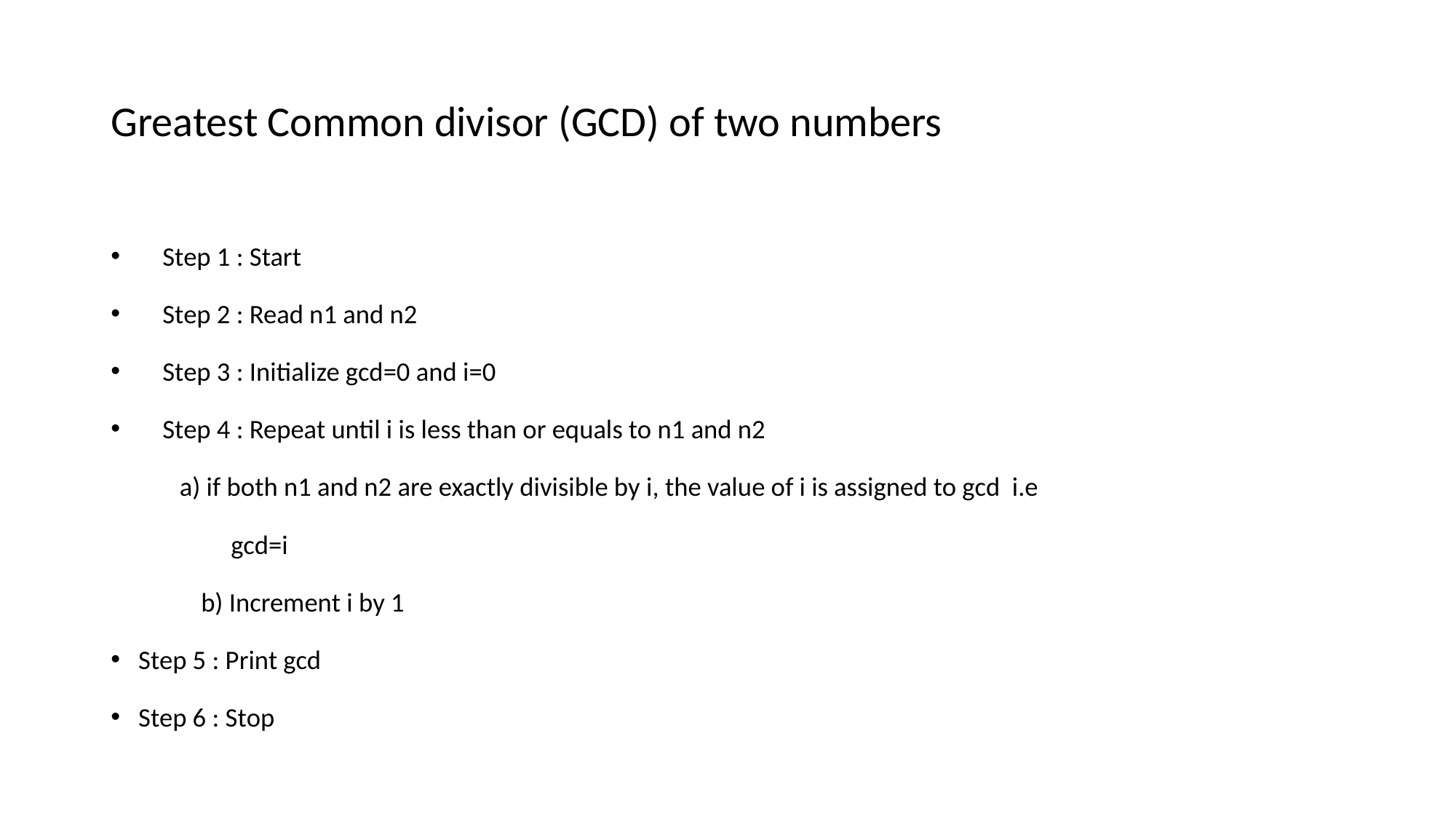

# Greatest Common divisor (GCD) of two numbers
    Step 1 : Start
    Step 2 : Read n1 and n2
    Step 3 : Initialize gcd=0 and i=0
    Step 4 : Repeat until i is less than or equals to n1 and n2
	a) if both n1 and n2 are exactly divisible by i, the value of i is assigned to gcd  i.e
                    gcd=i
               b) Increment i by 1
Step 5 : Print gcd
Step 6 : Stop